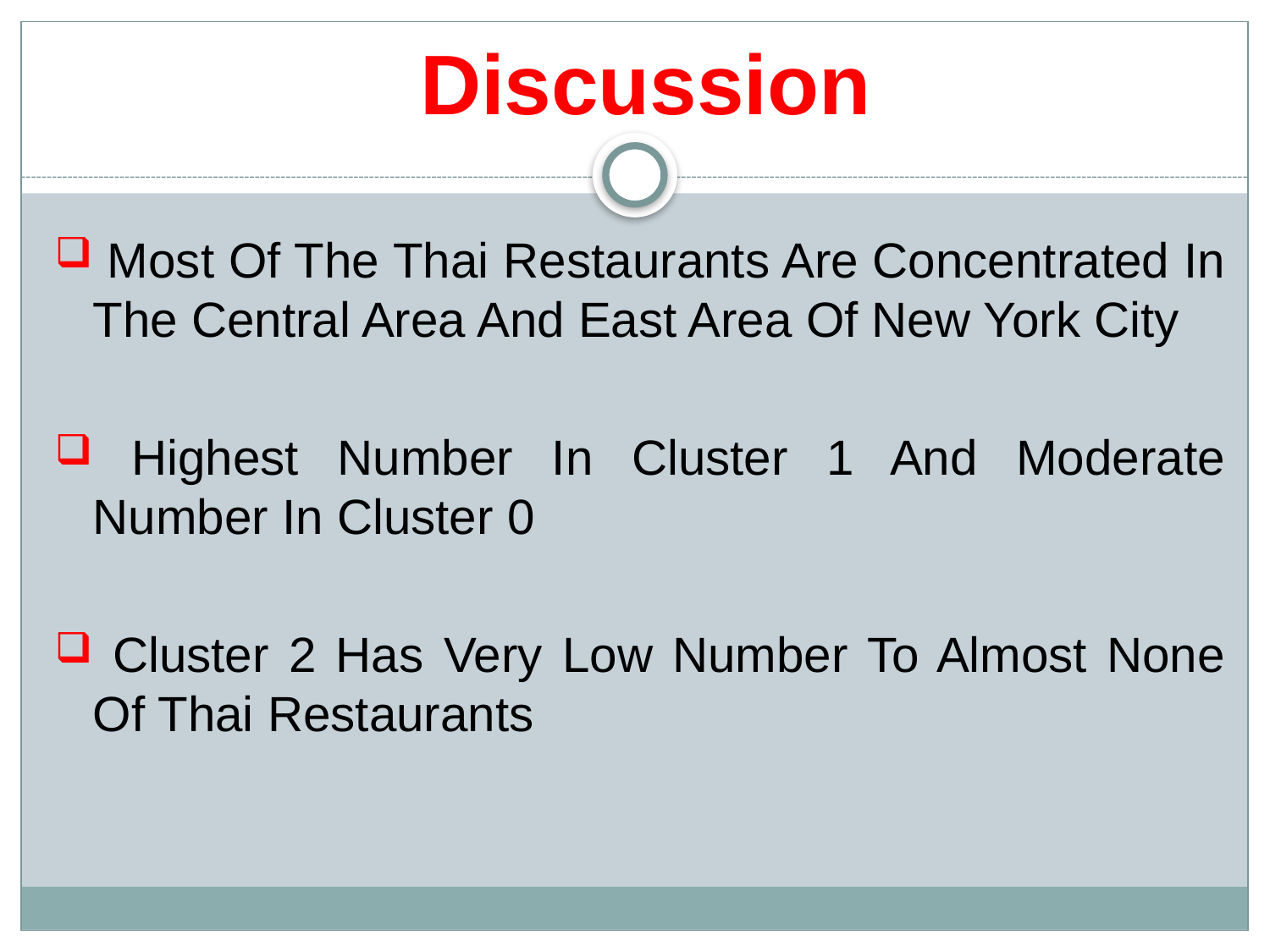

# Discussion
 Most Of The Thai Restaurants Are Concentrated In The Central Area And East Area Of New York City

 Highest Number In Cluster 1 And Moderate Number In Cluster 0

 Cluster 2 Has Very Low Number To Almost None Of Thai Restaurants